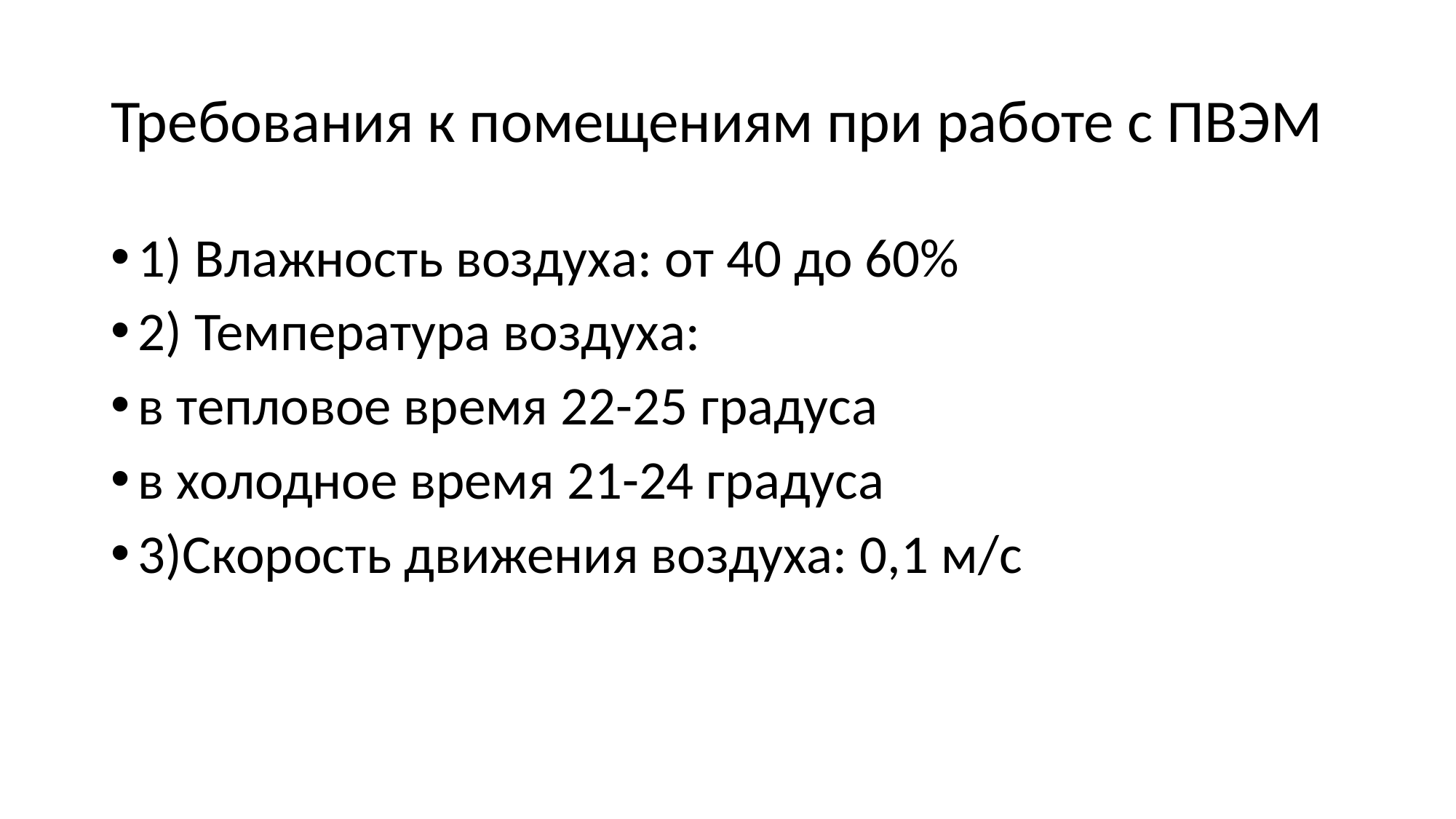

# Требования к помещениям при работе с ПВЭМ
1) Влажность воздуха: от 40 до 60%
2) Температура воздуха:
в тепловое время 22-25 градуса
в холодное время 21-24 градуса
3)Скорость движения воздуха: 0,1 м/с